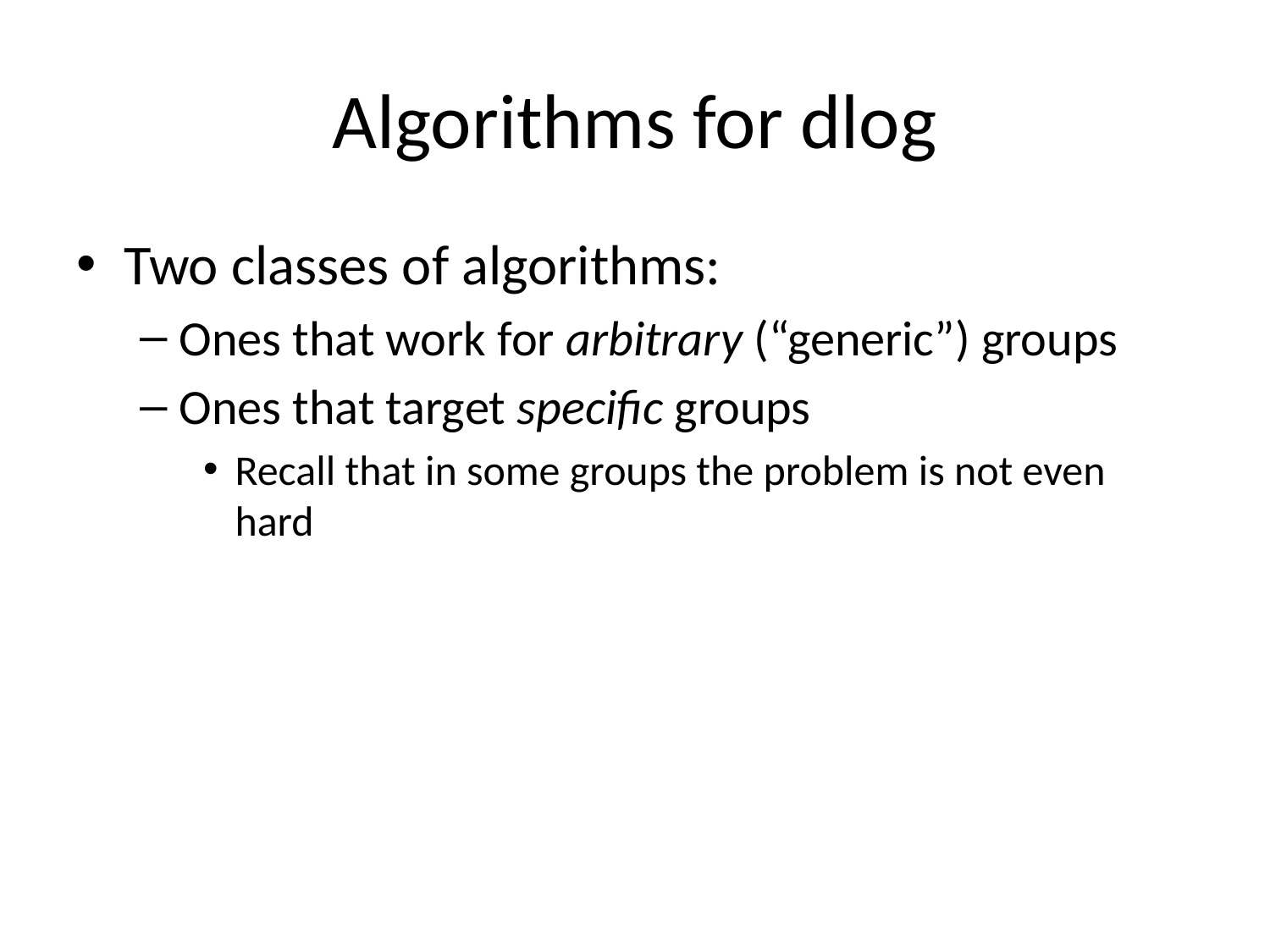

# Algorithms for dlog
Two classes of algorithms:
Ones that work for arbitrary (“generic”) groups
Ones that target specific groups
Recall that in some groups the problem is not even hard